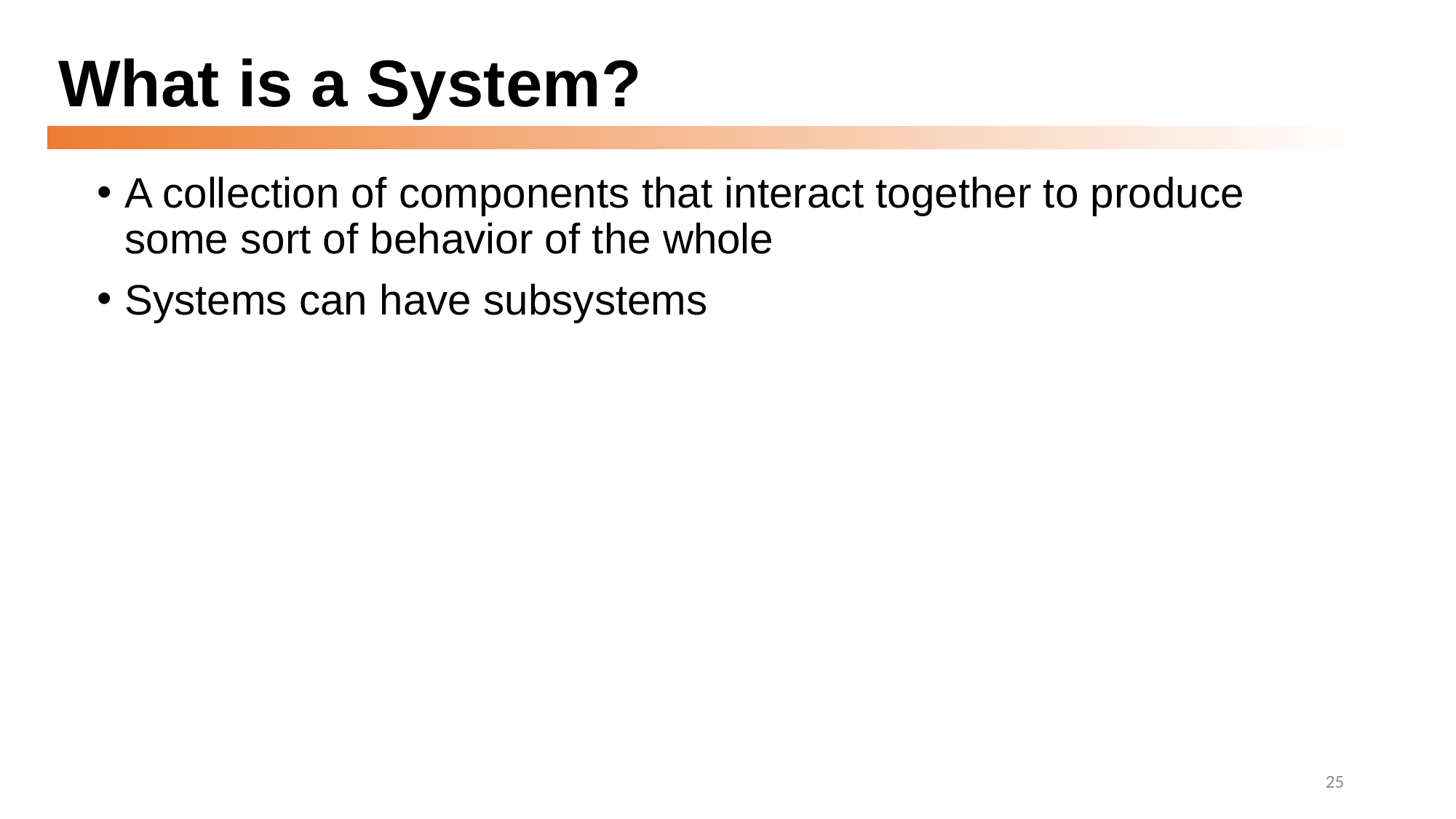

# What is a System?
A collection of components that interact together to produce some sort of behavior of the whole
Systems can have subsystems
25